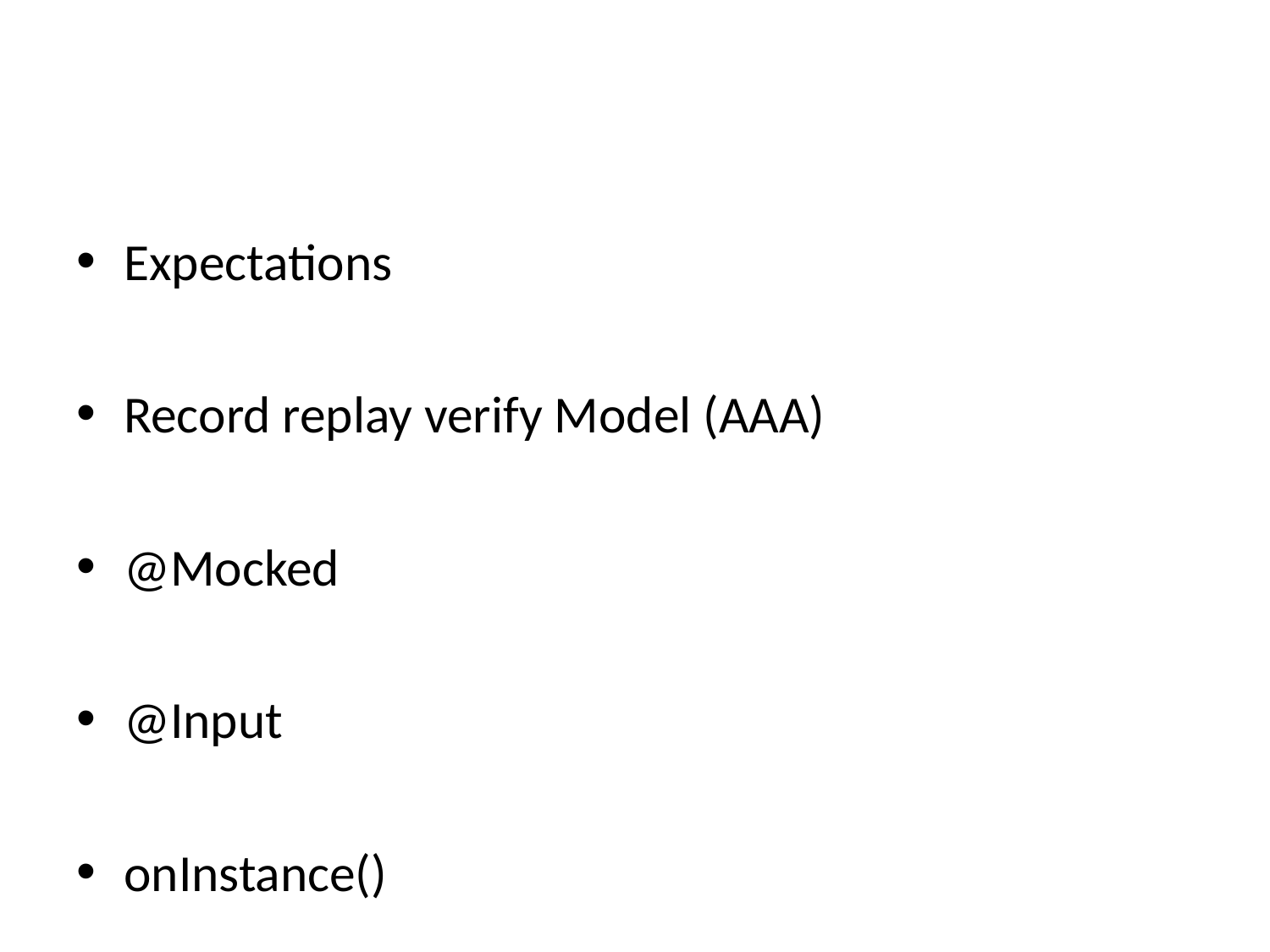

#
Expectations

Record replay verify Model (AAA)

@Mocked

@Input

onInstance()